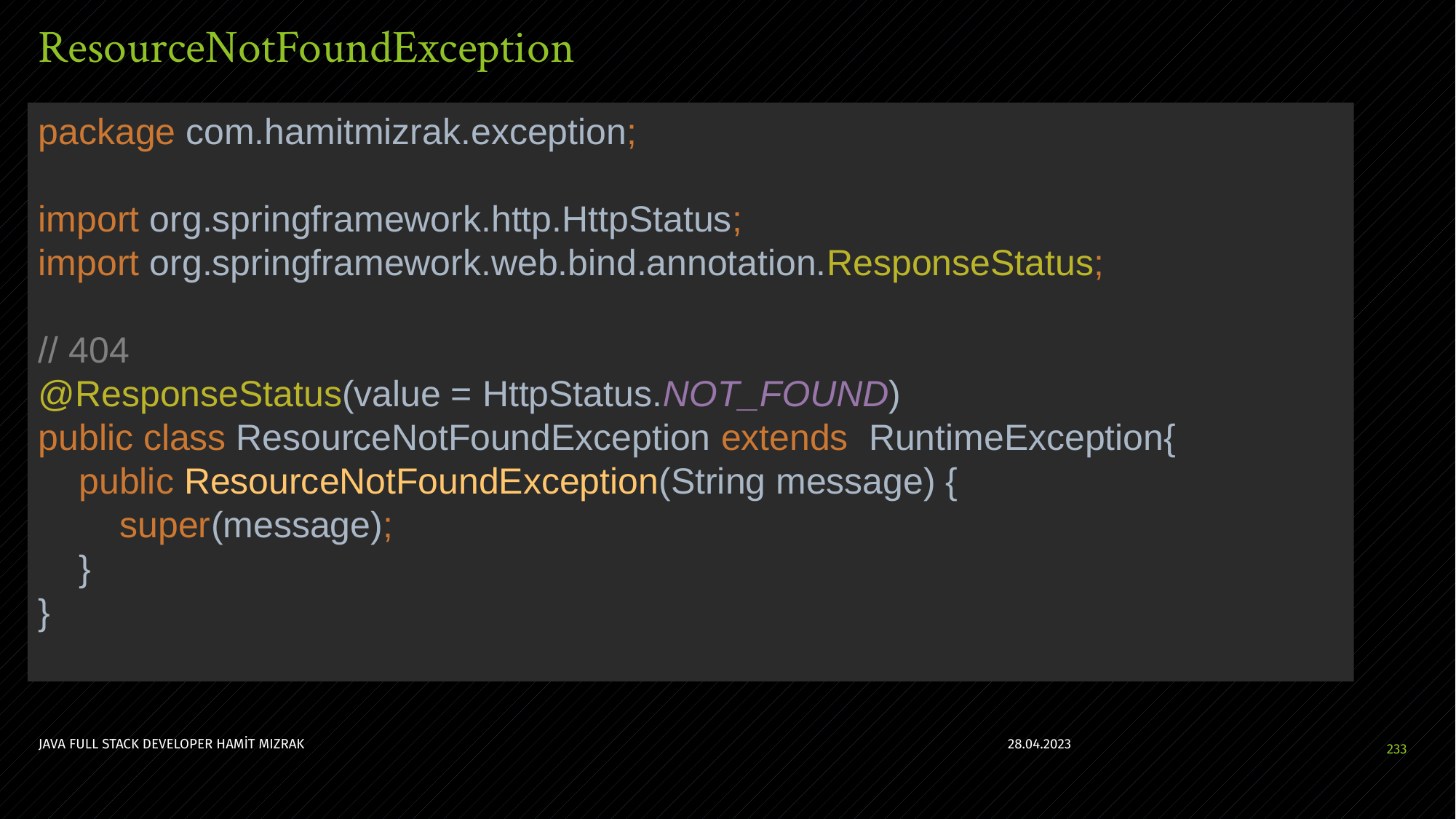

# ResourceNotFoundException
package com.hamitmizrak.exception;
import org.springframework.http.HttpStatus;
import org.springframework.web.bind.annotation.ResponseStatus;
// 404
@ResponseStatus(value = HttpStatus.NOT_FOUND)
public class ResourceNotFoundException extends  RuntimeException{
    public ResourceNotFoundException(String message) {
        super(message);
    }
}
JAVA FULL STACK DEVELOPER HAMİT MIZRAK
28.04.2023
233